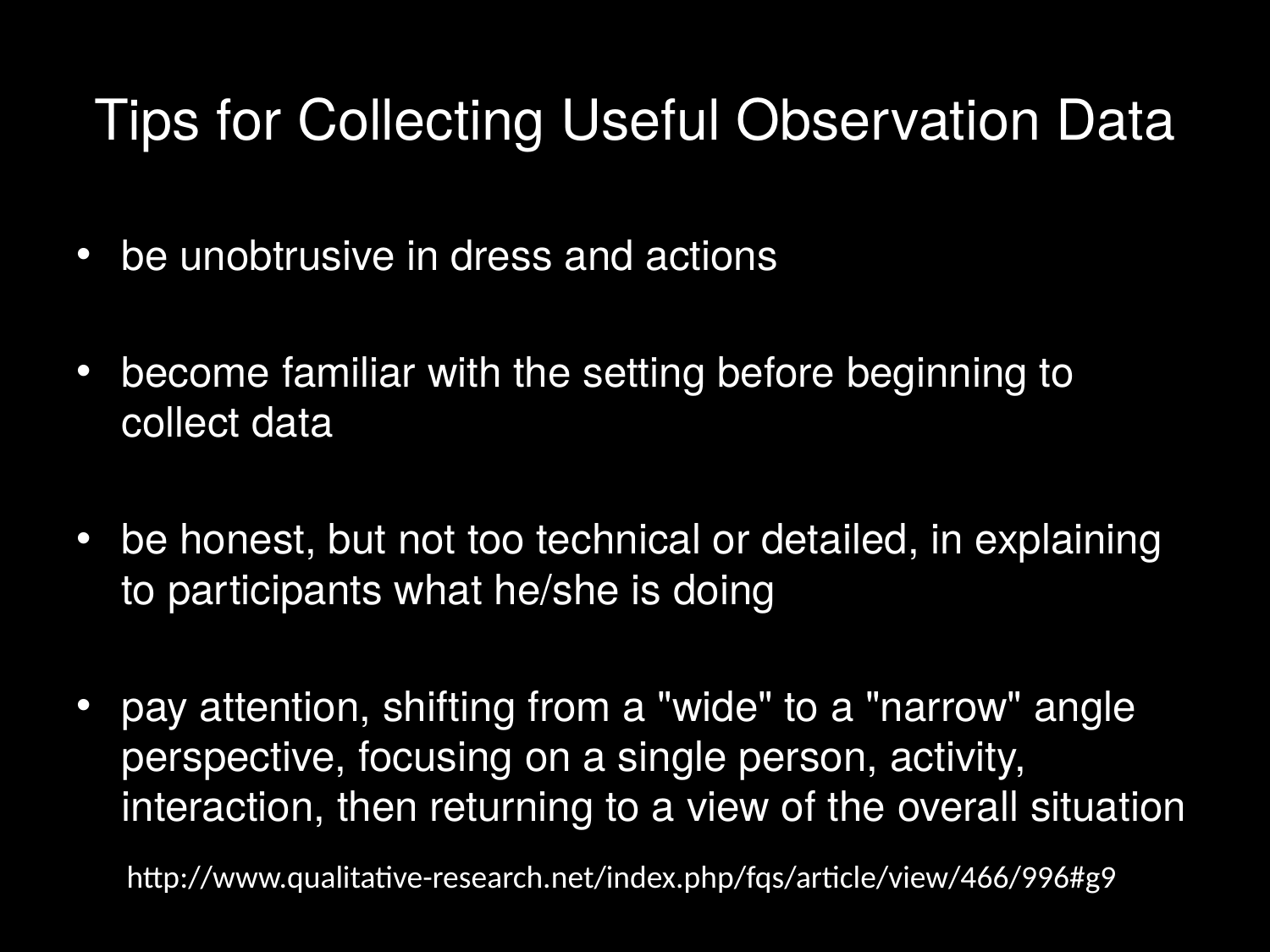

# Tips for Collecting Useful Observation Data
be unobtrusive in dress and actions

become familiar with the setting before beginning to collect data

be honest, but not too technical or detailed, in explaining to participants what he/she is doing

pay attention, shifting from a "wide" to a "narrow" angle perspective, focusing on a single person, activity, interaction, then returning to a view of the overall situation
http://www.qualitative-research.net/index.php/fqs/article/view/466/996#g9